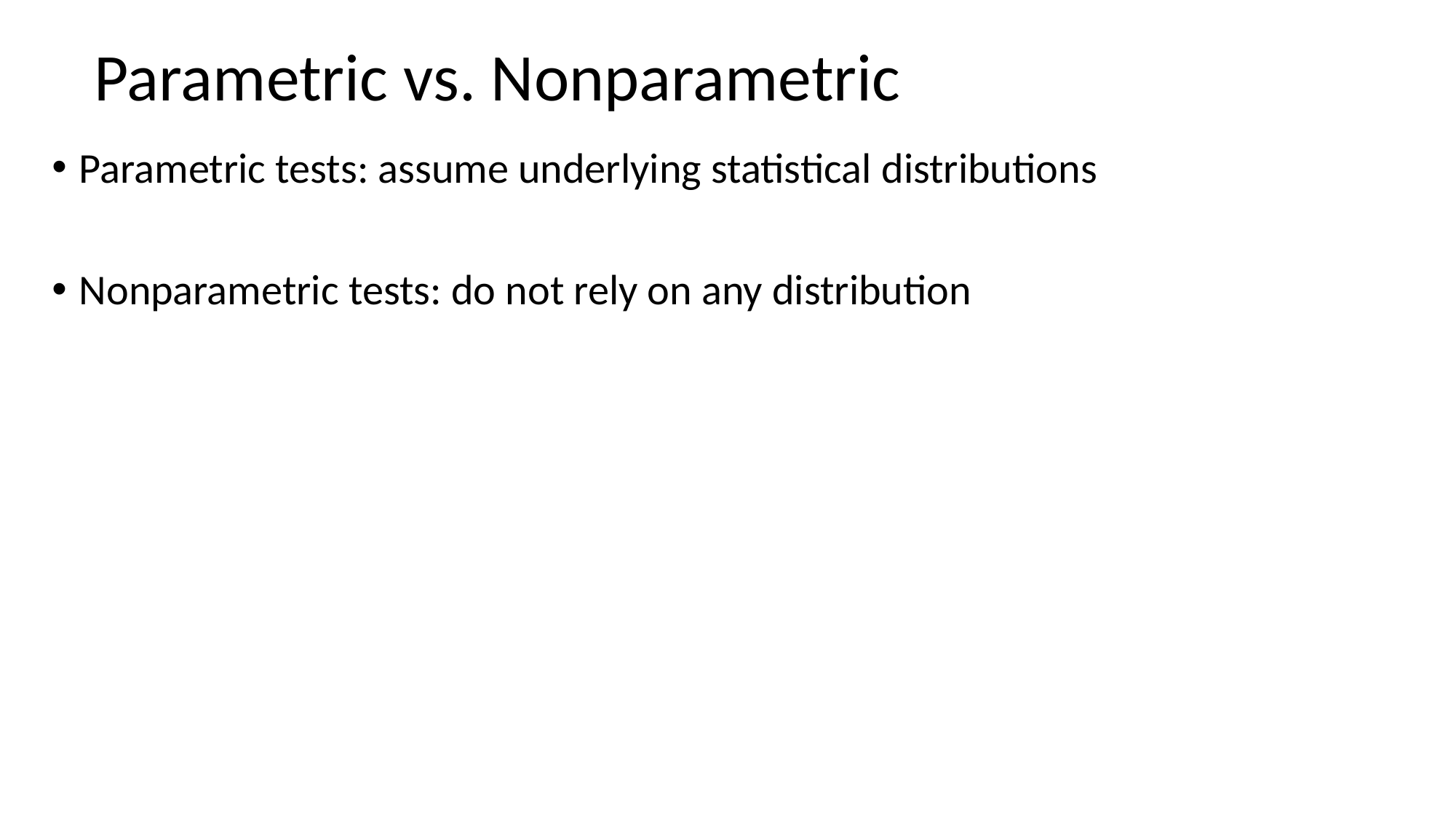

# Parametric vs. Nonparametric
Parametric tests: assume underlying statistical distributions

Nonparametric tests: do not rely on any distribution